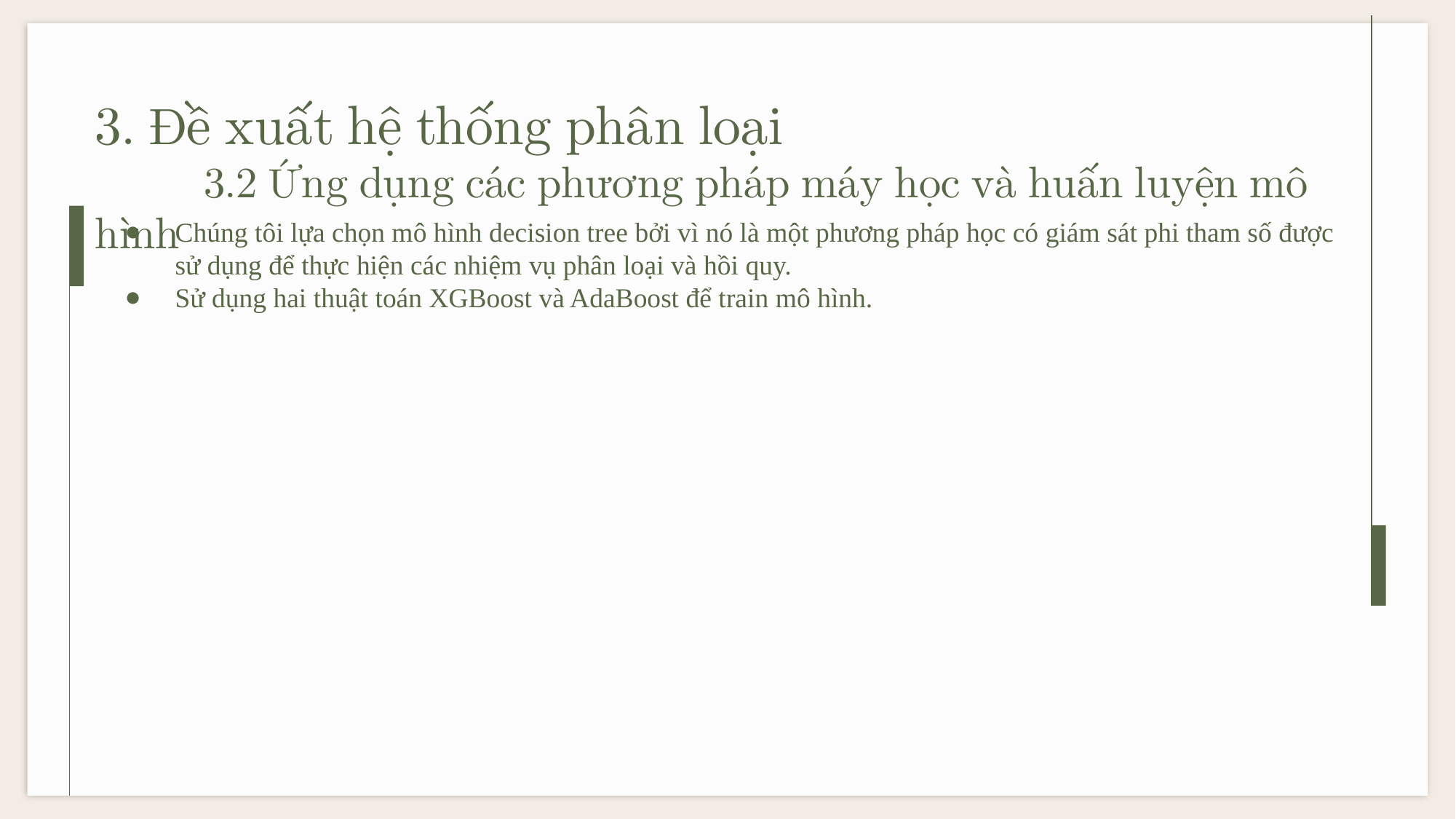

3. Đề xuất hệ thống phân loại
	3.2 Ứng dụng các phương pháp máy học và huấn luyện mô hình

Chúng tôi lựa chọn mô hình decision tree bởi vì nó là một phương pháp học có giám sát phi tham số được sử dụng để thực hiện các nhiệm vụ phân loại và hồi quy.
Sử dụng hai thuật toán XGBoost và AdaBoost để train mô hình.